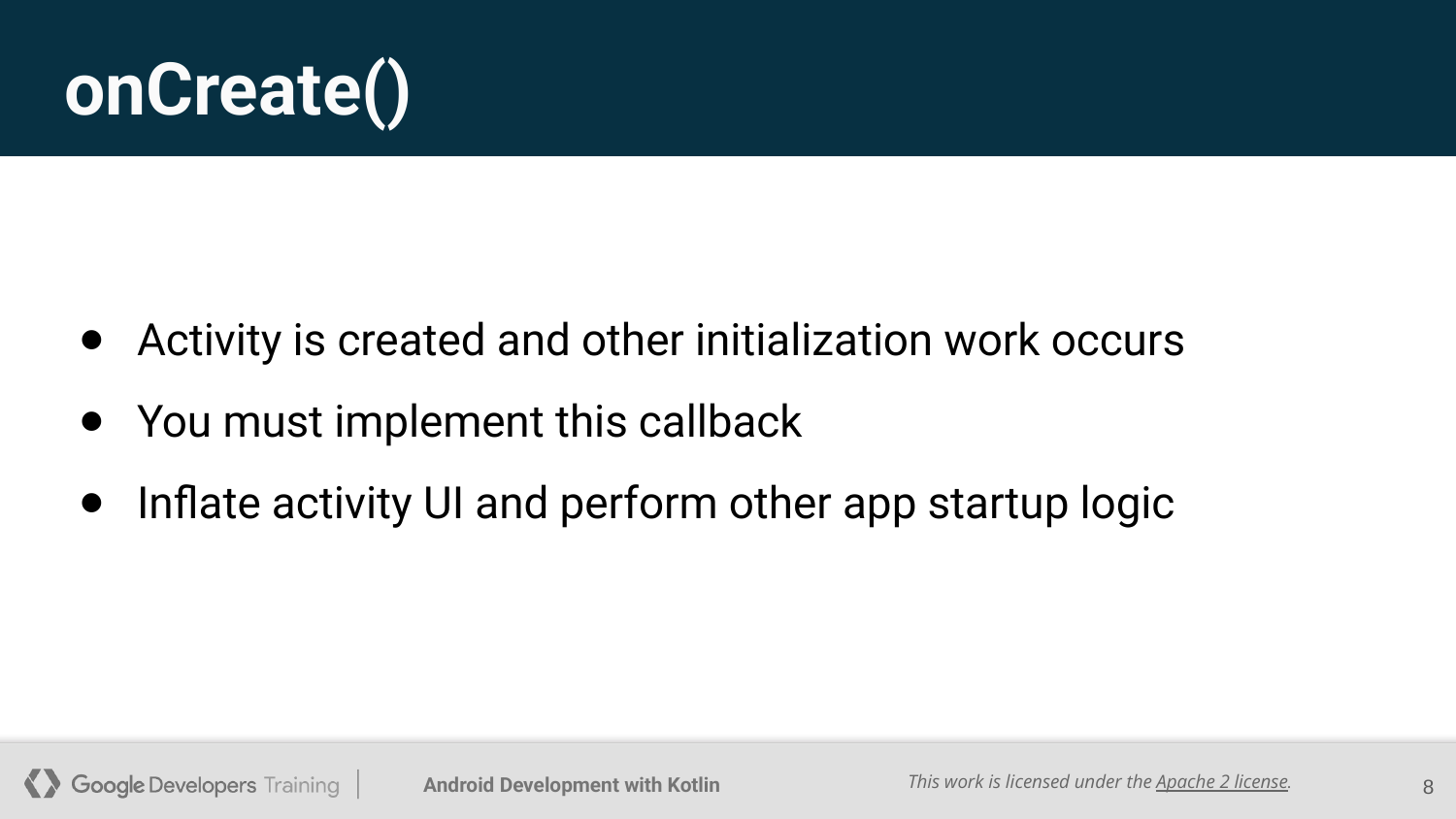

# onCreate()
Activity is created and other initialization work occurs
You must implement this callback
Inflate activity UI and perform other app startup logic
8